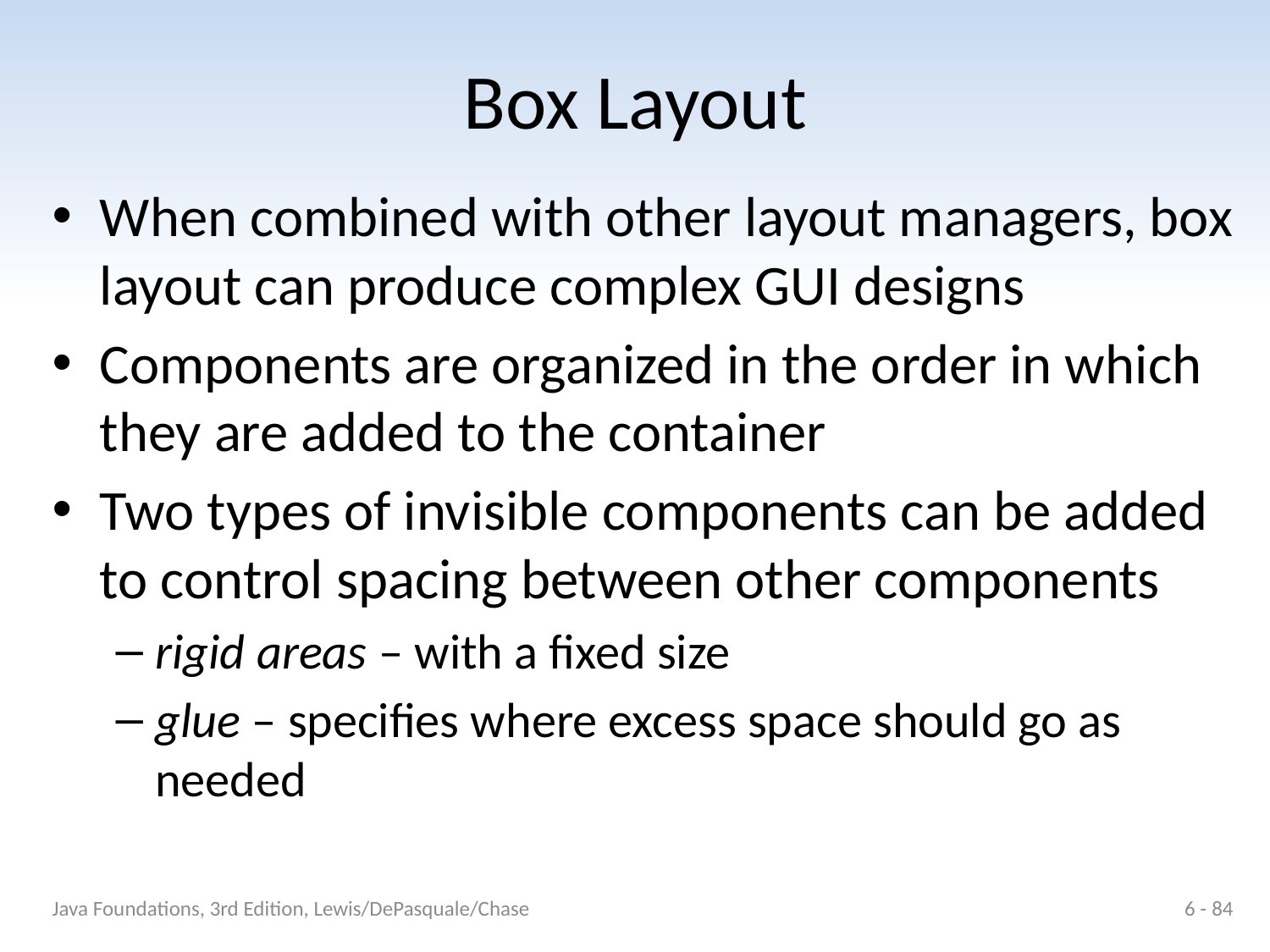

# Box Layout
When combined with other layout managers, box layout can produce complex GUI designs
Components are organized in the order in which they are added to the container
Two types of invisible components can be added to control spacing between other components
rigid areas – with a fixed size
glue – specifies where excess space should go as needed
Java Foundations, 3rd Edition, Lewis/DePasquale/Chase
6 - 84